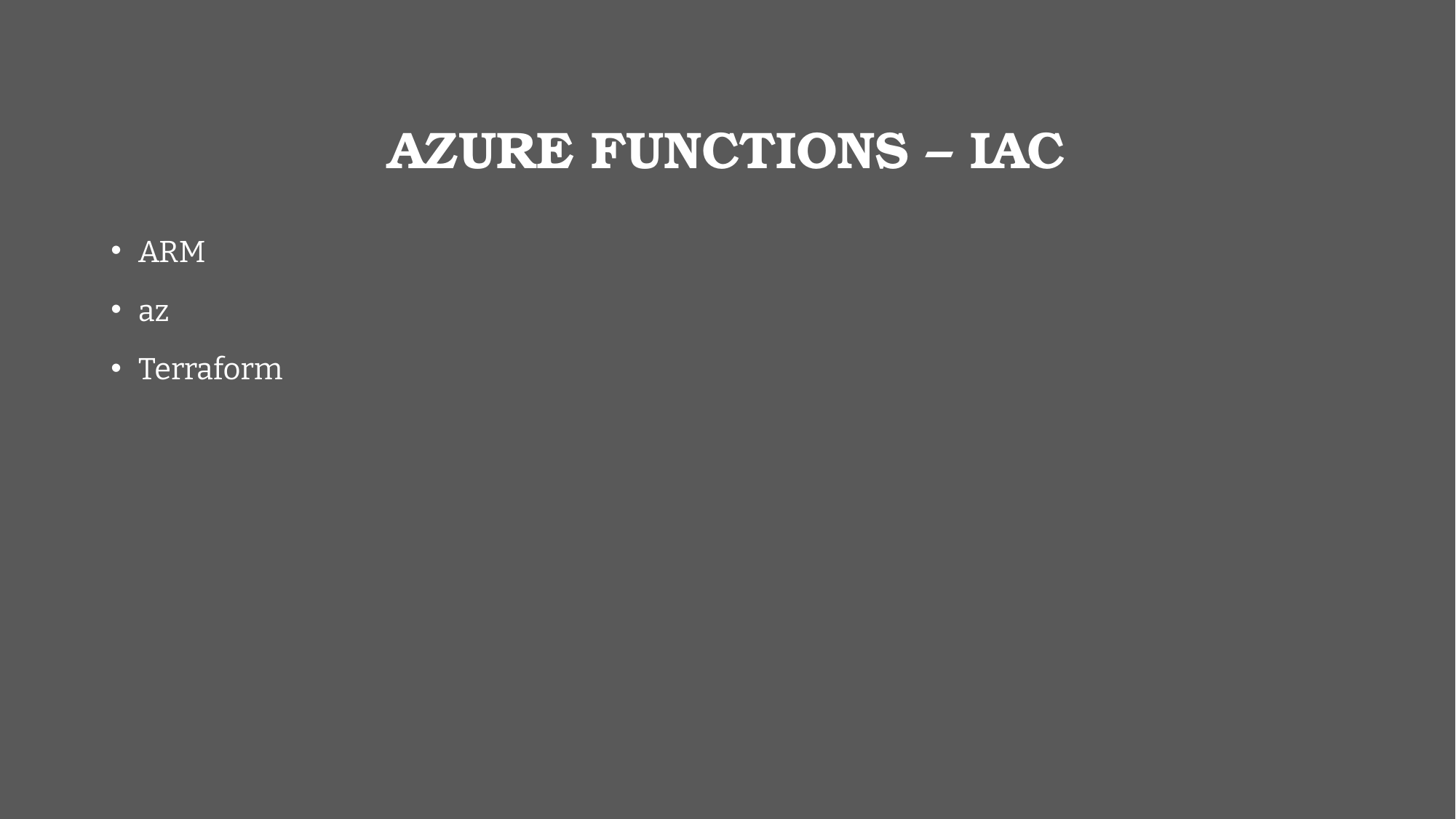

# Azure Functions – IaC
ARM
az
Terraform